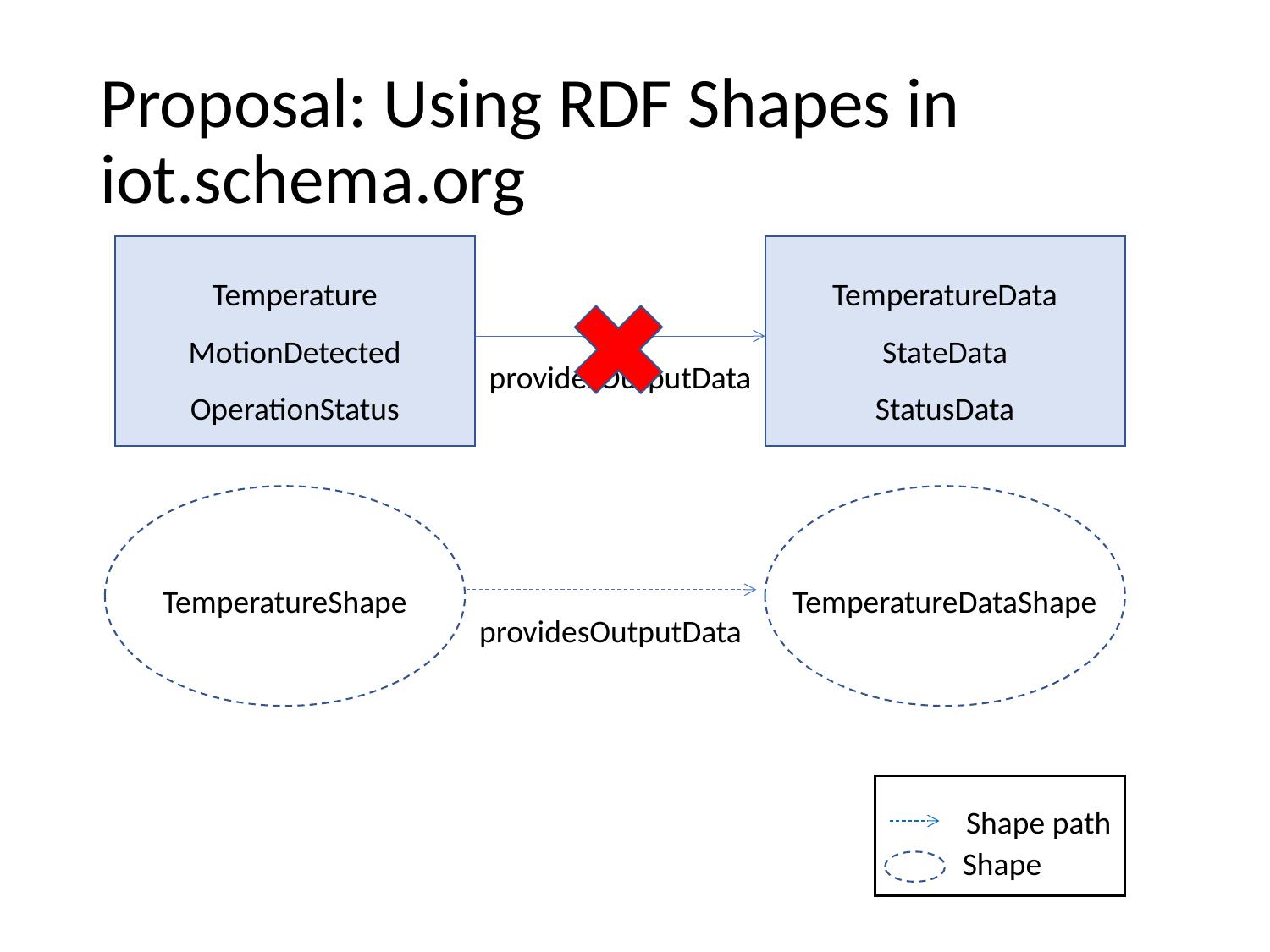

# Proposal: Using RDF Shapes in iot.schema.org
Temperature
MotionDetected
OperationStatus
TemperatureData
StateData
StatusData

providesOutputData

TemperatureShape
TemperatureDataShape
providesOutputData

Shape path
Shape